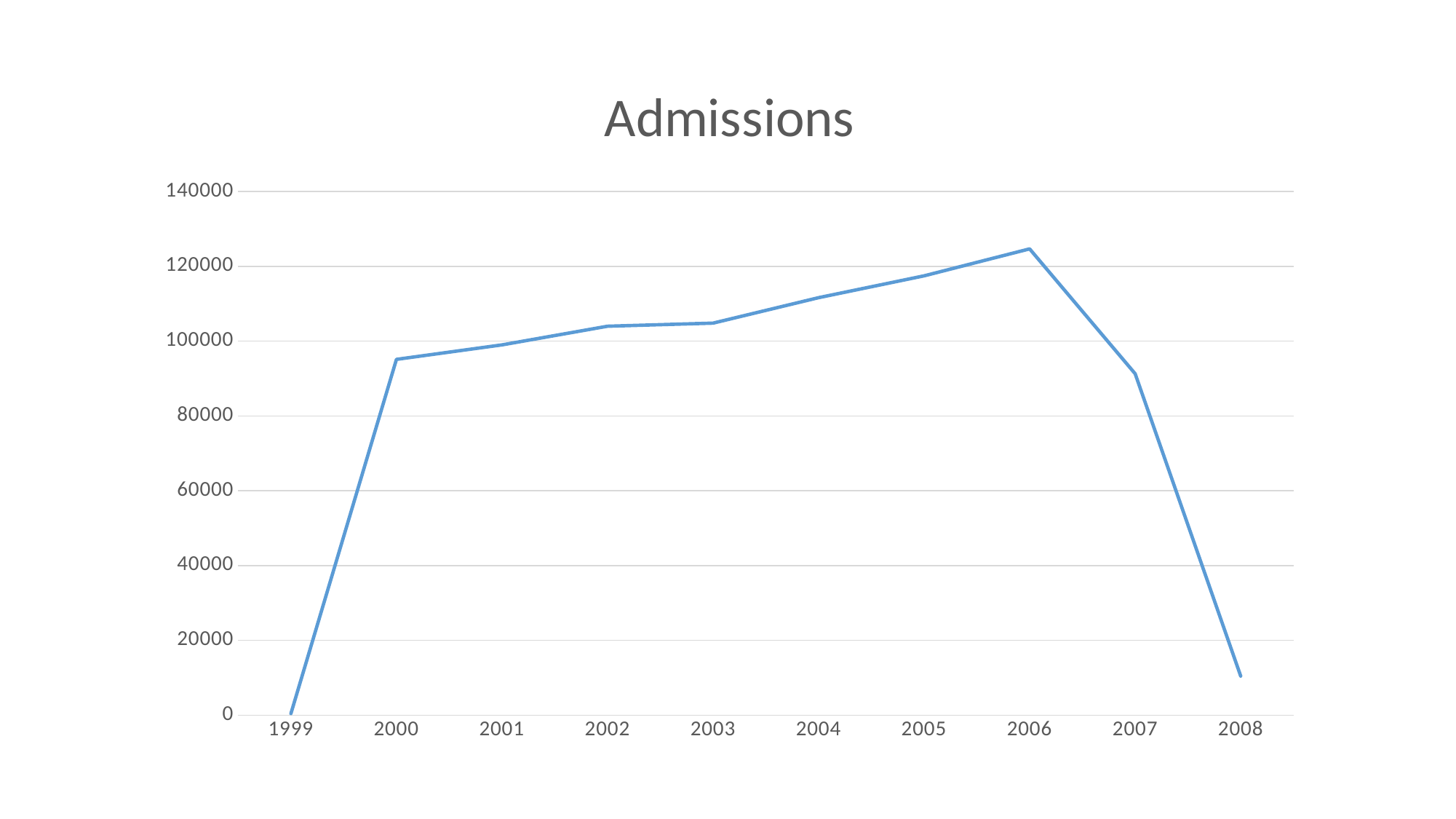

### Chart: Admissions

| Category | Count |
|---|---|
| 1999 | 437.0 |
| 2000 | 95144.0 |
| 2001 | 99007.0 |
| 2002 | 103997.0 |
| 2003 | 104826.0 |
| 2004 | 111633.0 |
| 2005 | 117474.0 |
| 2006 | 124678.0 |
| 2007 | 91301.0 |
| 2008 | 10472.0 |